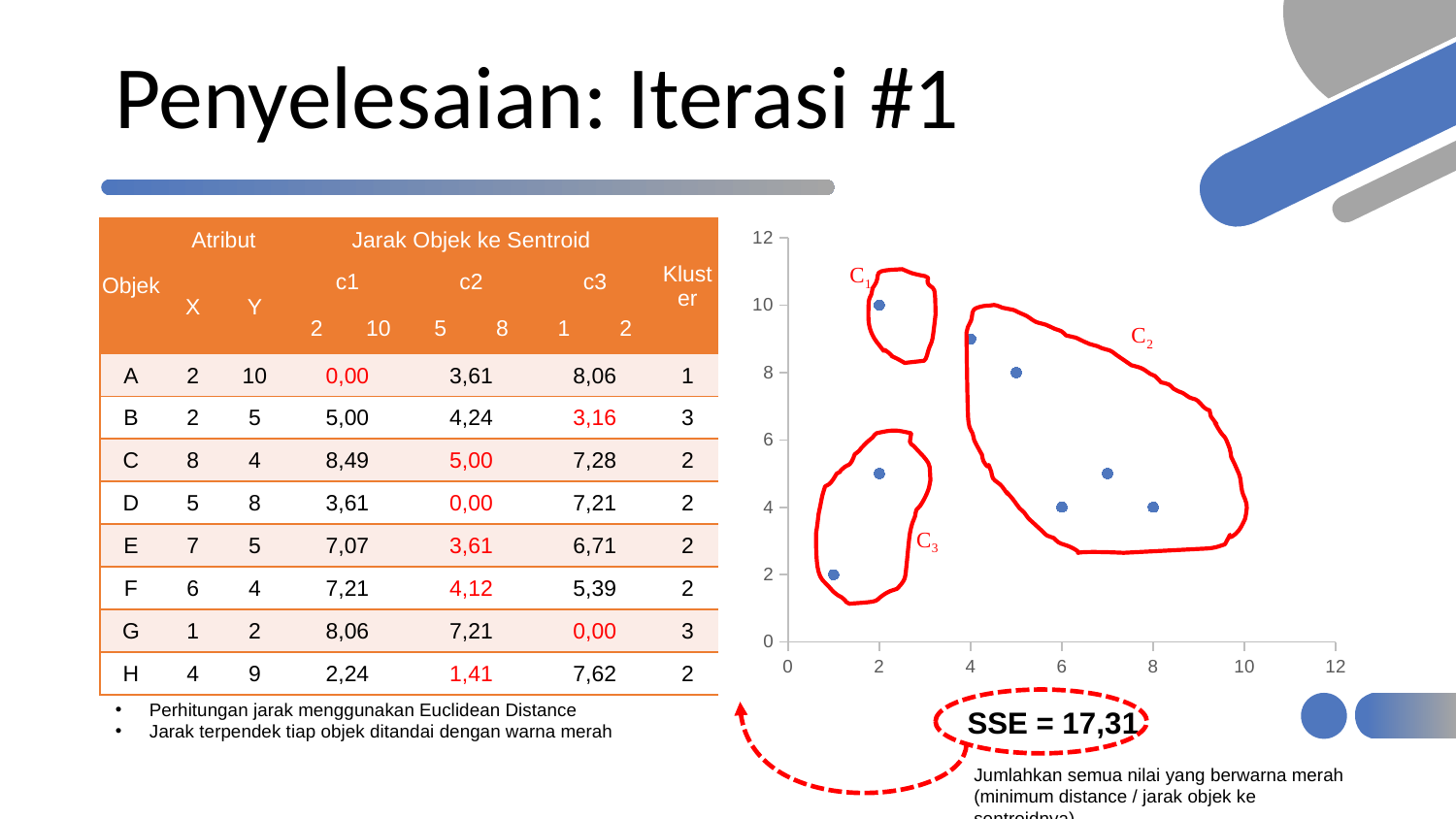

# Penyelesaian: Iterasi #1
| Objek | Atribut |  | Jarak Objek ke Sentroid |  |  |  |  |  | Kluster |
| --- | --- | --- | --- | --- | --- | --- | --- | --- | --- |
|  | X | Y | c1 |  | c2 |  | c3 |  |  |
|  |  |  | 2 | 10 | 5 | 8 | 1 | 2 |  |
| A | 2 | 10 | 0,00 |  | 3,61 |  | 8,06 |  | 1 |
| B | 2 | 5 | 5,00 |  | 4,24 |  | 3,16 |  | 3 |
| C | 8 | 4 | 8,49 |  | 5,00 |  | 7,28 |  | 2 |
| D | 5 | 8 | 3,61 |  | 0,00 |  | 7,21 |  | 2 |
| E | 7 | 5 | 7,07 |  | 3,61 |  | 6,71 |  | 2 |
| F | 6 | 4 | 7,21 |  | 4,12 |  | 5,39 |  | 2 |
| G | 1 | 2 | 8,06 |  | 7,21 |  | 0,00 |  | 3 |
| H | 4 | 9 | 2,24 |  | 1,41 |  | 7,62 |  | 2 |

### Chart

| Category |  |  |  |  |
|---|---|---|---|---|
Perhitungan jarak menggunakan Euclidean Distance
Jarak terpendek tiap objek ditandai dengan warna merah
SSE = 17,31
Jumlahkan semua nilai yang berwarna merah (minimum distance / jarak objek ke sentroidnya)